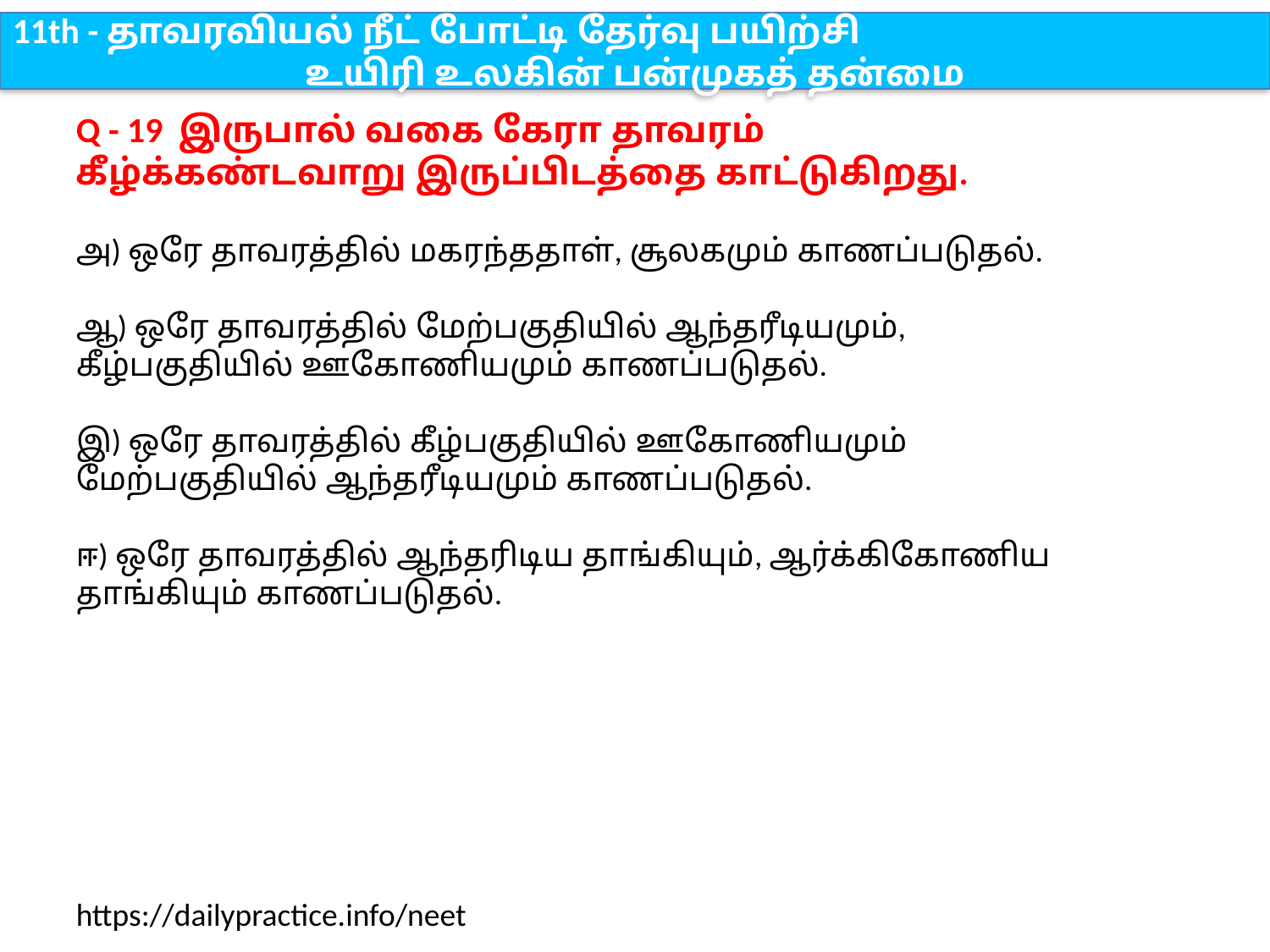

11th - தாவரவியல் நீட் போட்டி தேர்வு பயிற்சி
உயிரி உலகின் பன்முகத் தன்மை

Q - 19  இருபால் வகை கேரா தாவரம் கீழ்க்கண்டவாறு இருப்பிடத்தை காட்டுகிறது.

அ) ஒரே தாவரத்தில் மகரந்ததாள், சூலகமும் காணப்படுதல்.

ஆ) ஒரே தாவரத்தில் மேற்பகுதியில் ஆந்தரீடியமும், கீழ்பகுதியில் ஊகோணியமும் காணப்படுதல்.

இ) ஒரே தாவரத்தில் கீழ்பகுதியில் ஊகோணியமும் மேற்பகுதியில் ஆந்தரீடியமும் காணப்படுதல்.

ஈ) ஒரே தாவரத்தில் ஆந்தரிடிய தாங்கியும், ஆர்க்கிகோணிய தாங்கியும் காணப்படுதல்.
https://dailypractice.info/neet